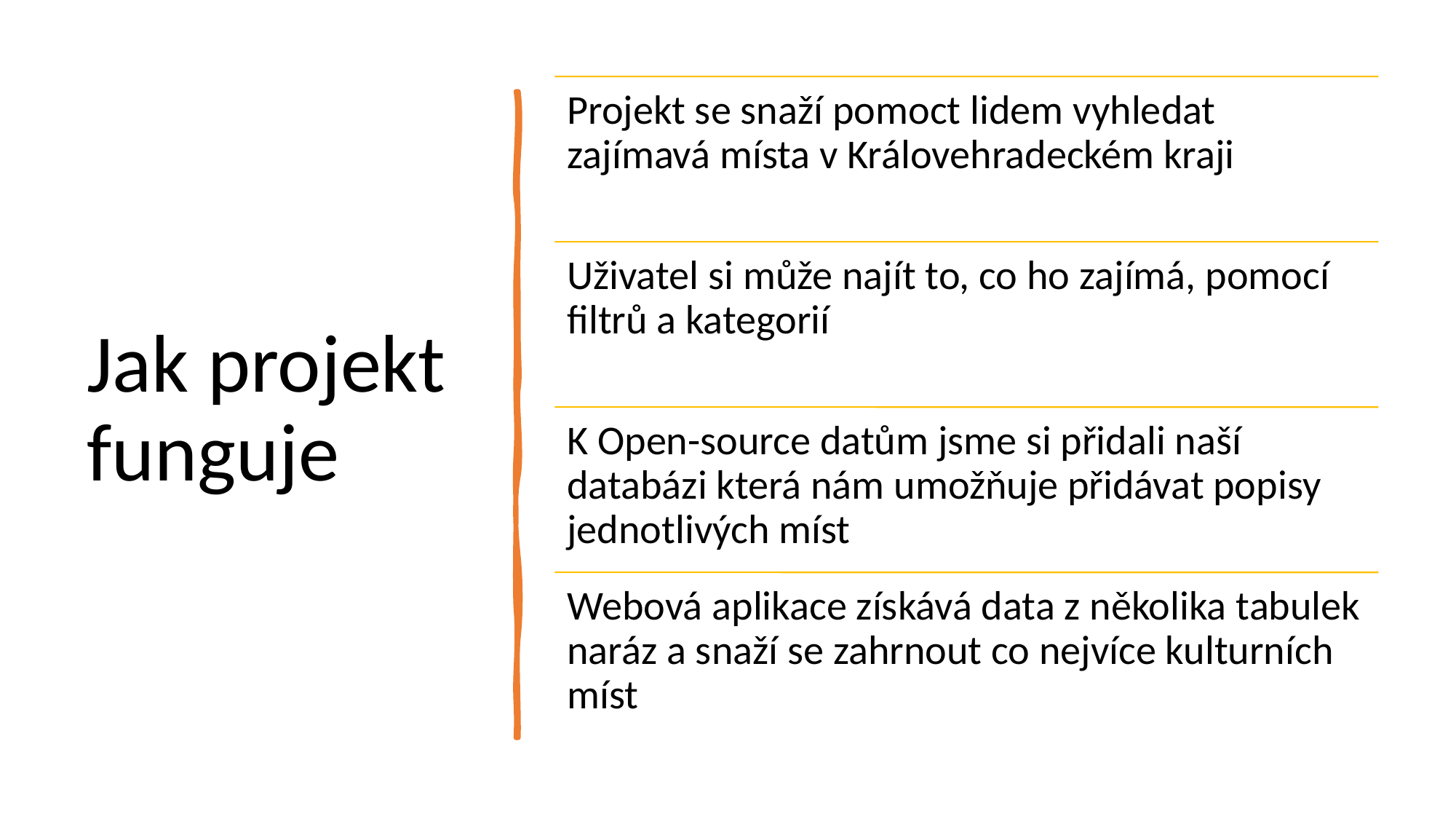

Projekt se snaží pomoct lidem vyhledat zajímavá místa v Královehradeckém kraji
Uživatel si může najít to, co ho zajímá, pomocí filtrů a kategorií
K Open-source datům jsme si přidali naší databázi která nám umožňuje přidávat popisy jednotlivých míst
Webová aplikace získává data z několika tabulek naráz a snaží se zahrnout co nejvíce kulturních míst
# Jak projekt funguje